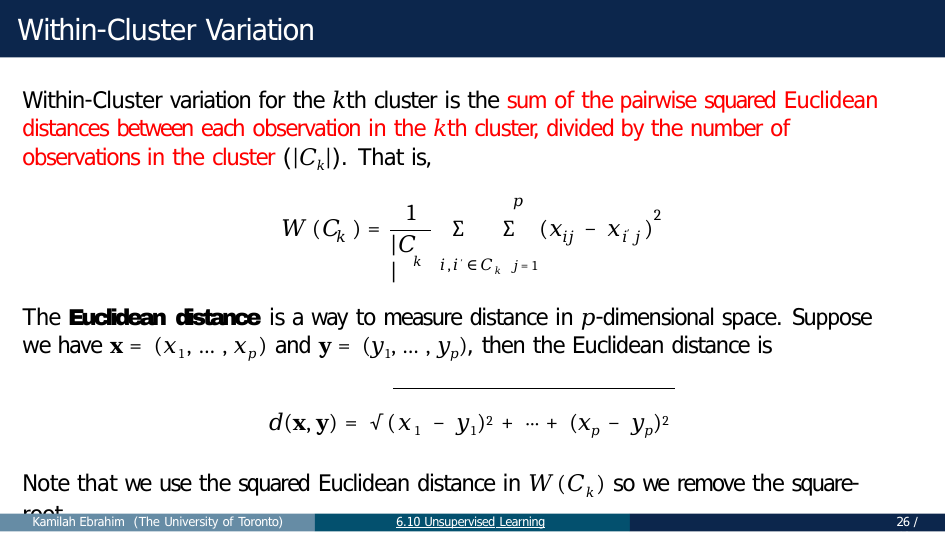

# Within-Cluster Variation
Within-Cluster variation for the 𝑘th cluster is the sum of the pairwise squared Euclidean distances between each observation in the 𝑘th cluster, divided by the number of observations in the cluster (|𝐶𝑘|). That is,
𝑝
1
2
𝑊 (𝐶 ) =
∑ ∑ (𝑥  − 𝑥	)
′
𝑘
𝑖𝑗	𝑖 𝑗
|𝐶 |

𝑘  𝑖,𝑖′∈𝐶𝑘 𝑗=1
The Euclidean distance is a way to measure distance in 𝑝-dimensional space. Suppose we have x = (𝑥1, … , 𝑥𝑝) and y = (𝑦1, … , 𝑦𝑝), then the Euclidean distance is

𝑑(x, y) = √(𝑥1 − 𝑦1)2 + ⋯ + (𝑥𝑝 − 𝑦𝑝)2

Note that we use the squared Euclidean distance in 𝑊 (𝐶𝑘) so we remove the square-root.

Kamilah Ebrahim (The University of Toronto)
6.10 Unsupervised Learning
26 / 46